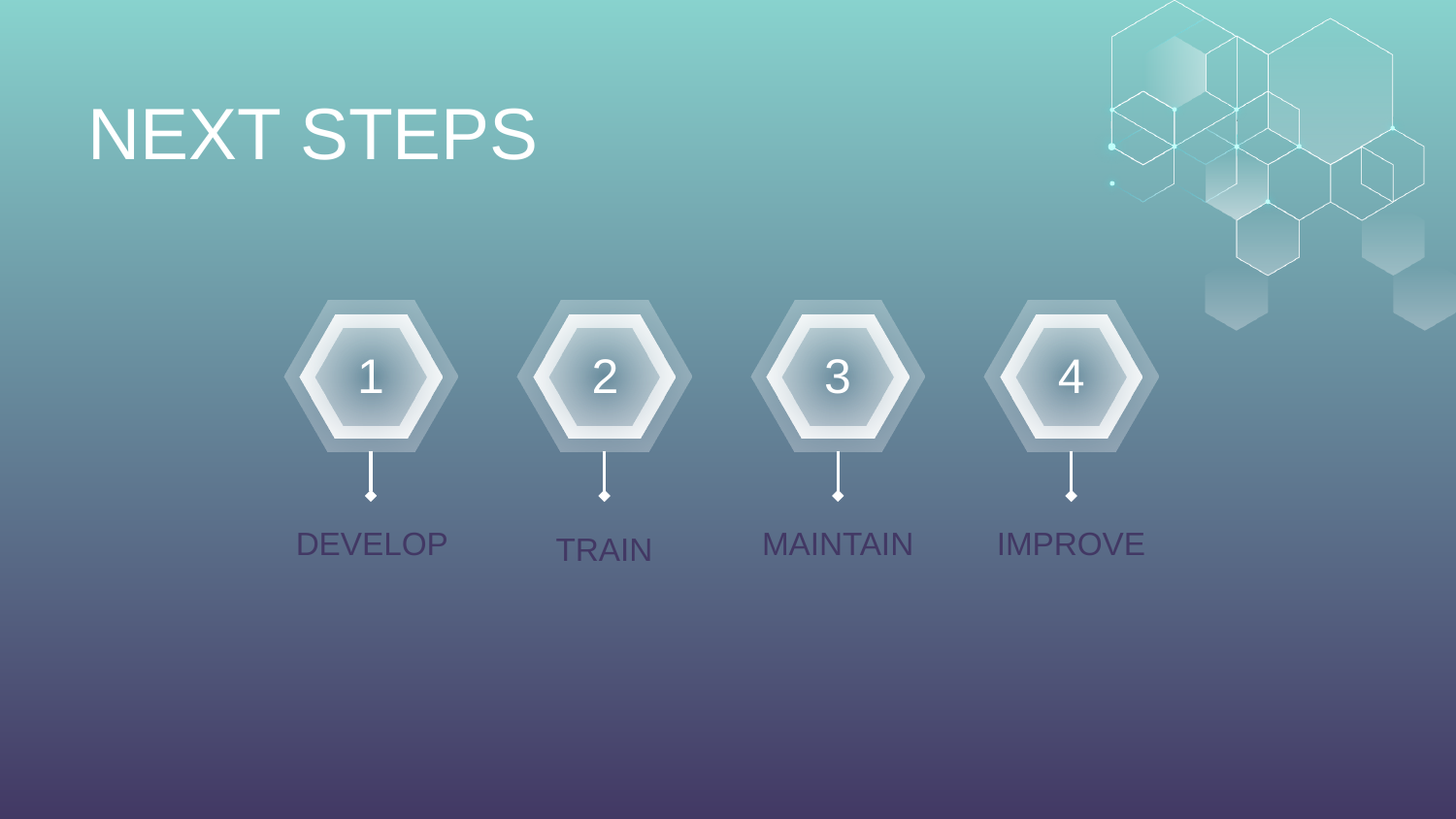

# NEXT STEPS

1
2
3
4
DEVELOP
TRAIN
MAINTAIN
IMPROVE